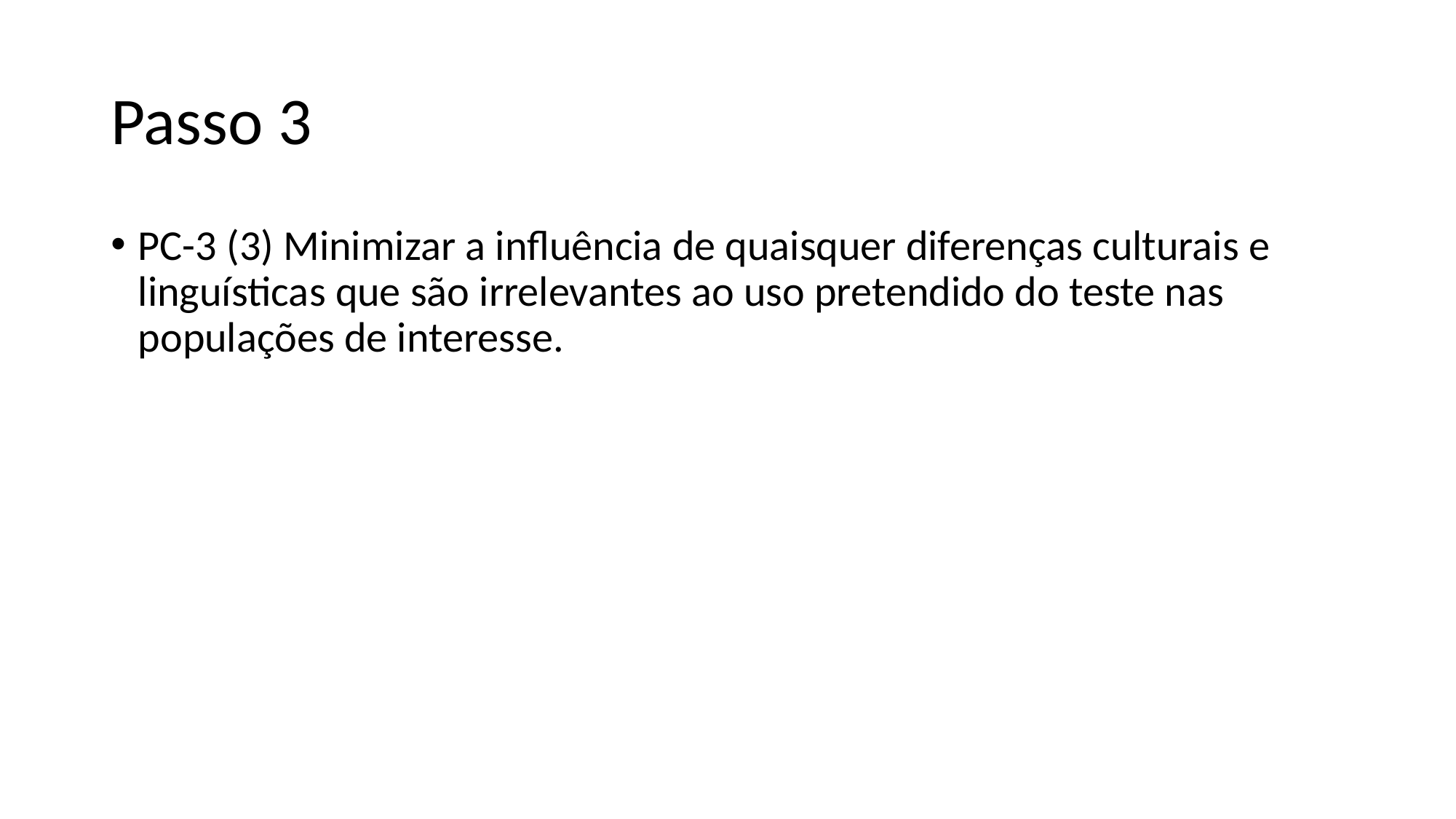

# Passo 3
PC-3 (3) Minimizar a influência de quaisquer diferenças culturais e linguísticas que são irrelevantes ao uso pretendido do teste nas populações de interesse.